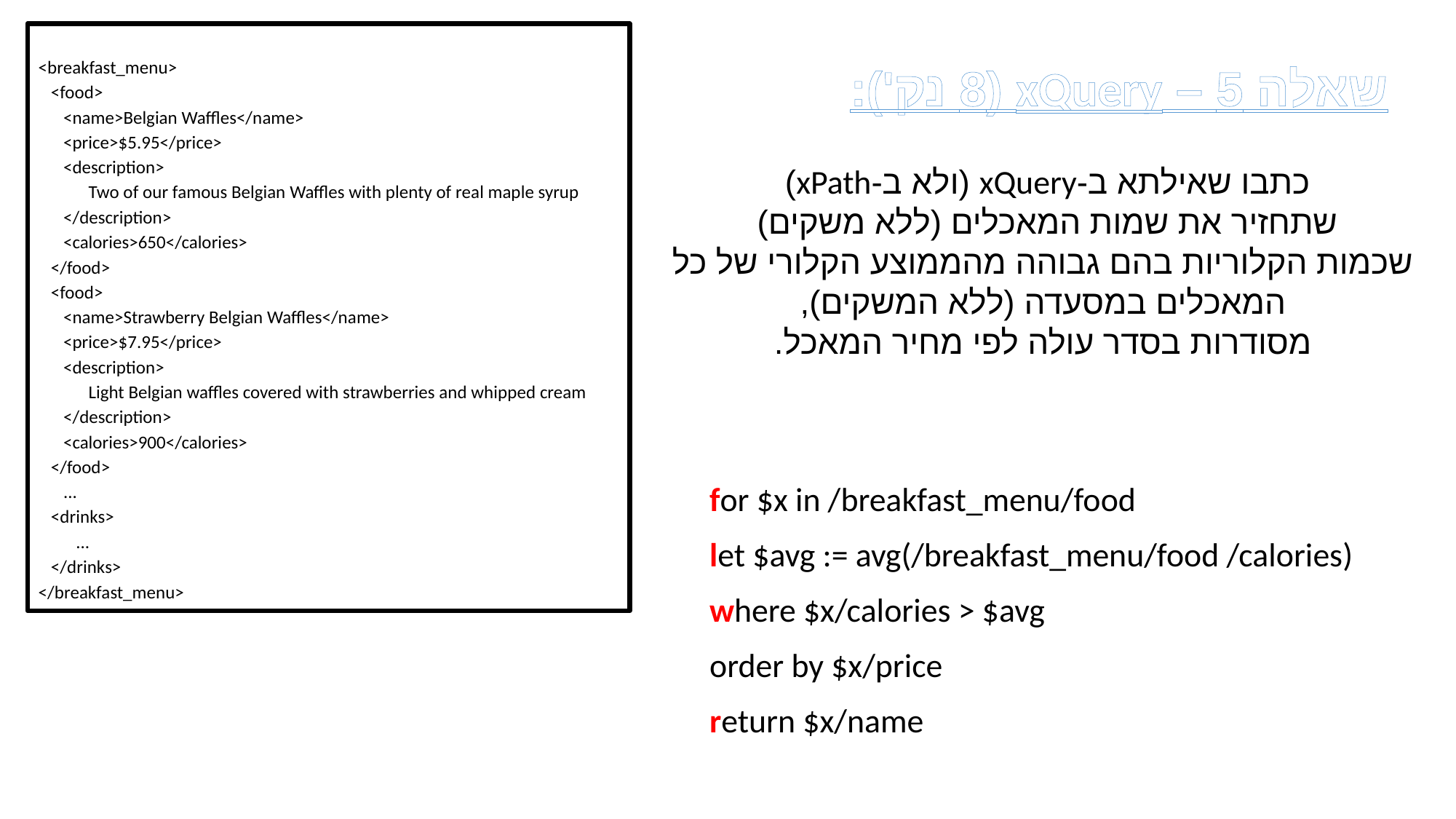

<breakfast_menu>
   <food>
      <name>Belgian Waffles</name>
      <price>$5.95</price>
      <description>
            Two of our famous Belgian Waffles with plenty of real maple syrup
      </description>
      <calories>650</calories>
   </food>
   <food>
      <name>Strawberry Belgian Waffles</name>
      <price>$7.95</price>
      <description>
            Light Belgian waffles covered with strawberries and whipped cream
      </description>
      <calories>900</calories>
   </food>
      ...
   <drinks>
         ...
   </drinks>
</breakfast_menu>
שאלה 5 – xQuery (8 נק'):

כתבו שאילתא ב-xQuery (ולא ב-xPath)
שתחזיר את שמות המאכלים (ללא משקים)
שכמות הקלוריות בהם גבוהה מהממוצע הקלורי של כל המאכלים במסעדה (ללא המשקים),
מסודרות בסדר עולה לפי מחיר המאכל.

for $x in /breakfast_menu/food
let $avg := avg(/breakfast_menu/food /calories)
where $x/calories > $avg
order by $x/price
return $x/name